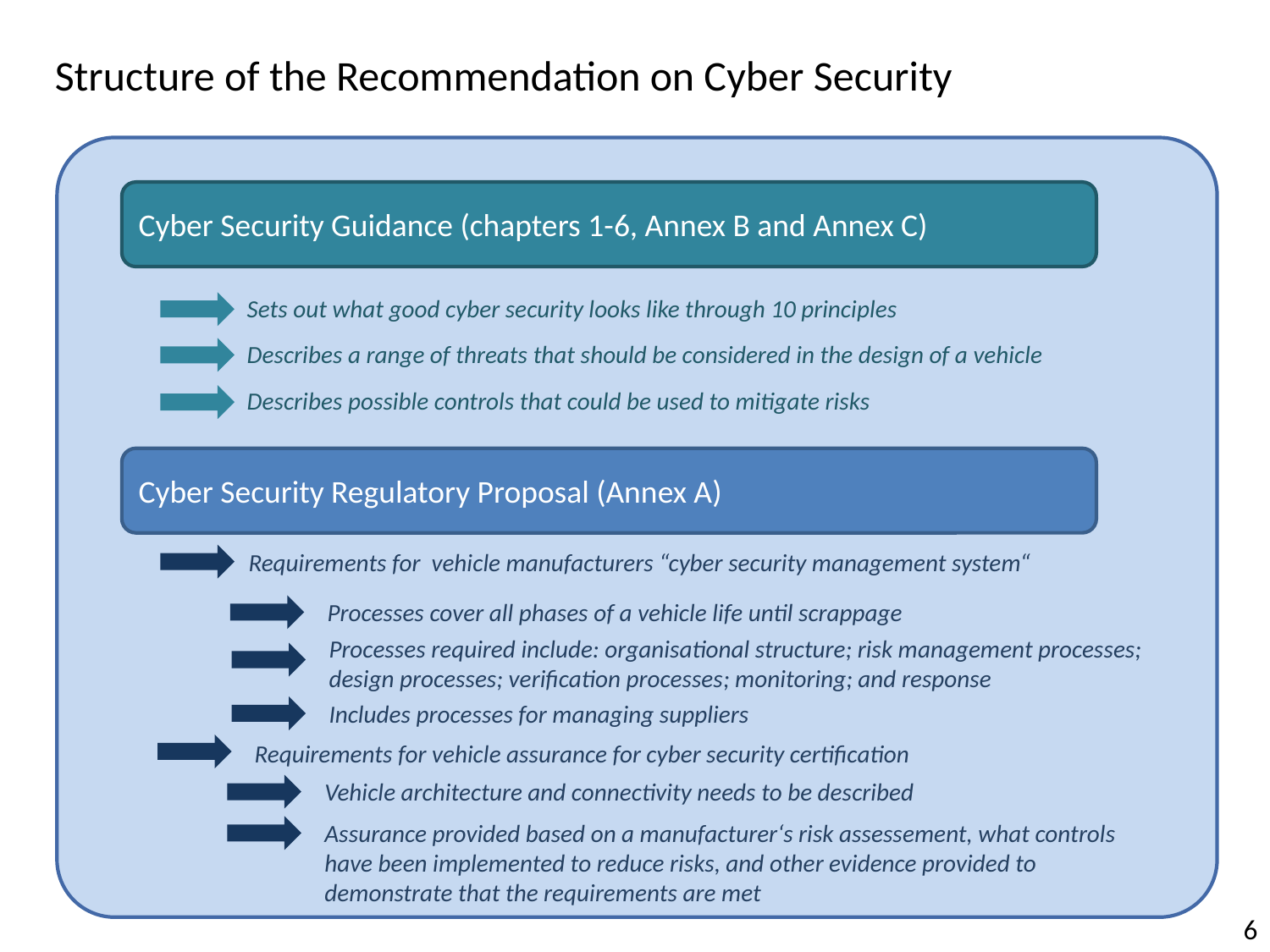

Structure of the Recommendation on Cyber Security

Cyber Security Guidance (chapters 1-6, Annex B and Annex C)
Sets out what good cyber security looks like through 10 principles

Describes a range of threats that should be considered in the design of a vehicle

Describes possible controls that could be used to mitigate risks

Cyber Security Regulatory Proposal (Annex A)
Requirements for  vehicle manufacturers “cyber security management system“

Processes cover all phases of a vehicle life until scrappage

Processes required include: organisational structure; risk management processes; design processes; verification processes; monitoring; and response

Includes processes for managing suppliers

Requirements for vehicle assurance for cyber security certification

Vehicle architecture and connectivity needs to be described

Assurance provided based on a manufacturer‘s risk assessement, what controls have been implemented to reduce risks, and other evidence provided to demonstrate that the requirements are met